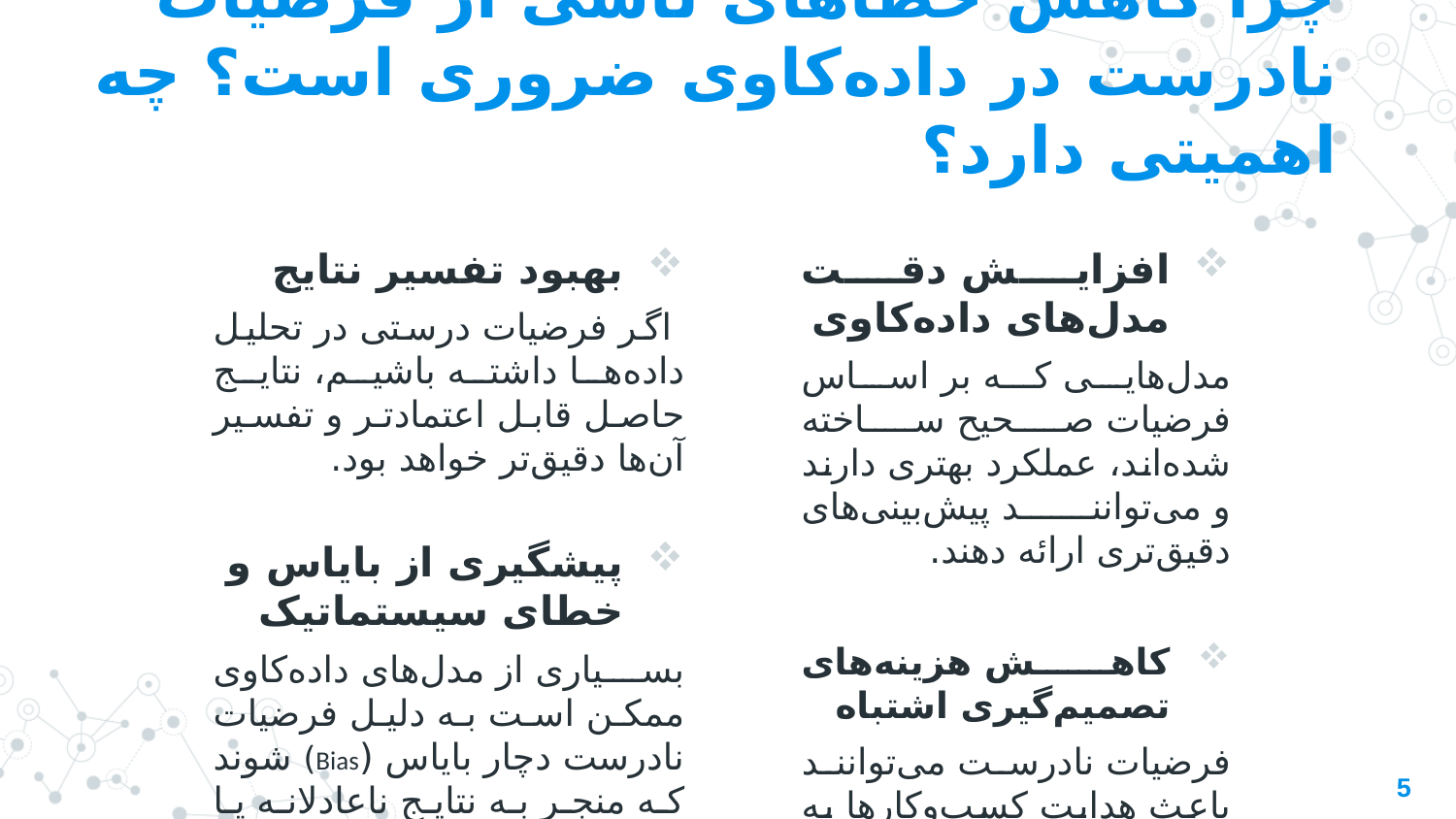

# چرا کاهش خطاهای ناشی از فرضیات نادرست در داده‌کاوی ضروری است؟ چه اهمیتی دارد؟
بهبود تفسیر نتایج
 اگر فرضیات درستی در تحلیل داده‌ها داشته باشیم، نتایج حاصل قابل اعتمادتر و تفسیر آن‌ها دقیق‌تر خواهد بود.

پیشگیری از بایاس و خطای سیستماتیک
بسیاری از مدل‌های داده‌کاوی ممکن است به دلیل فرضیات نادرست دچار بایاس (Bias) شوند که منجر به نتایج ناعادلانه یا گمراه‌کننده می‌شود.

افزایش دقت مدل‌های داده‌کاوی
مدل‌هایی که بر اساس فرضیات صحیح ساخته شده‌اند، عملکرد بهتری دارند و می‌توانند پیش‌بینی‌های دقیق‌تری ارائه دهند.

کاهش هزینه‌های تصمیم‌گیری اشتباه
فرضیات نادرست می‌توانند باعث هدایت کسب‌وکارها به مسیرهای نادرست شوند که هزینه‌های مالی و زمانی بالایی دارند.

5